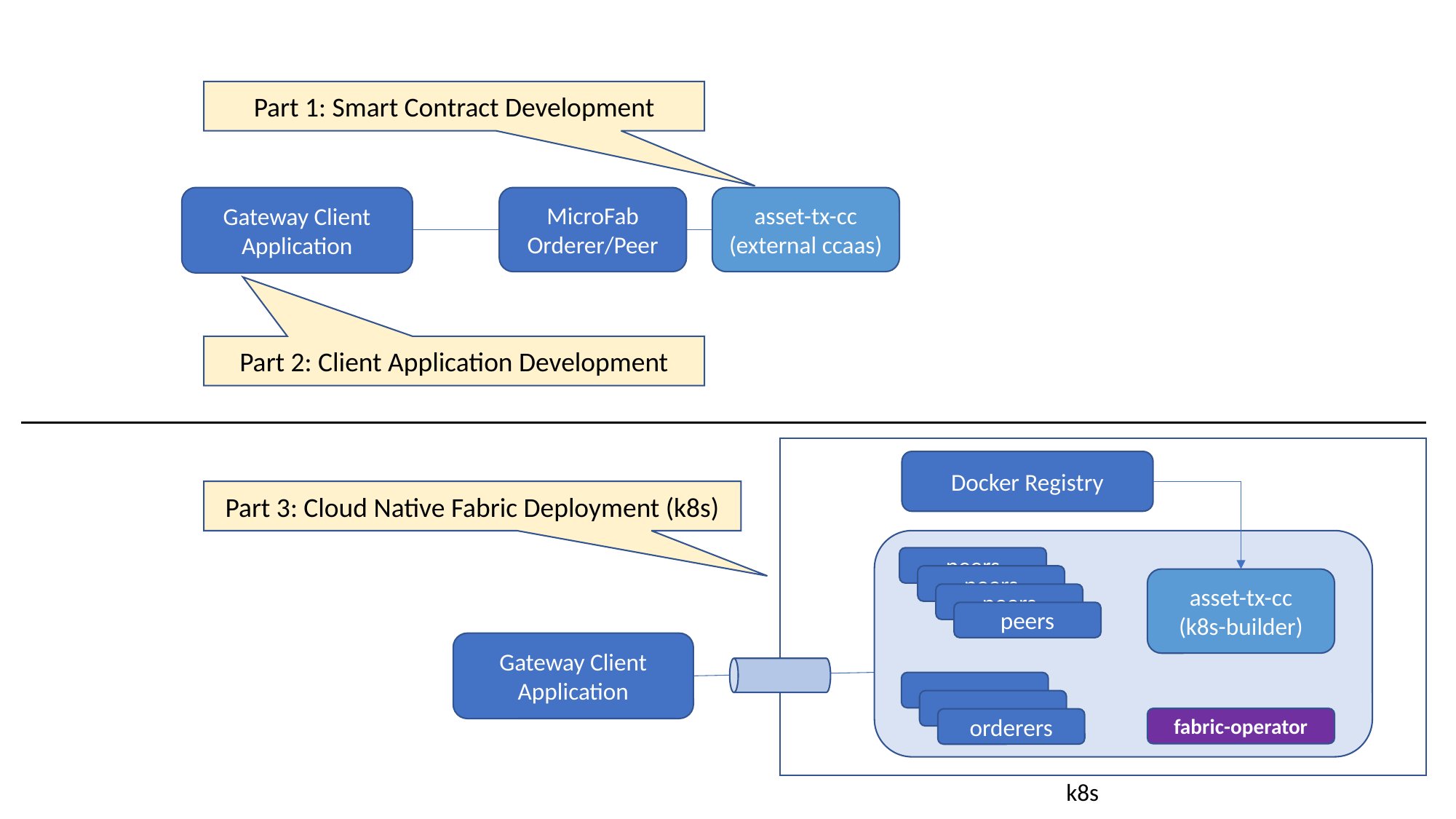

Part 1: Smart Contract Development
Gateway Client Application
MicroFab
Orderer/Peer
asset-tx-cc
(external ccaas)
Part 2: Client Application Development

Docker Registry
Part 3: Cloud Native Fabric Deployment (k8s)

peers
peers
asset-tx-cc
(k8s-builder)
peers
peers

Gateway Client Application

fabric-operator
orderers
k8s